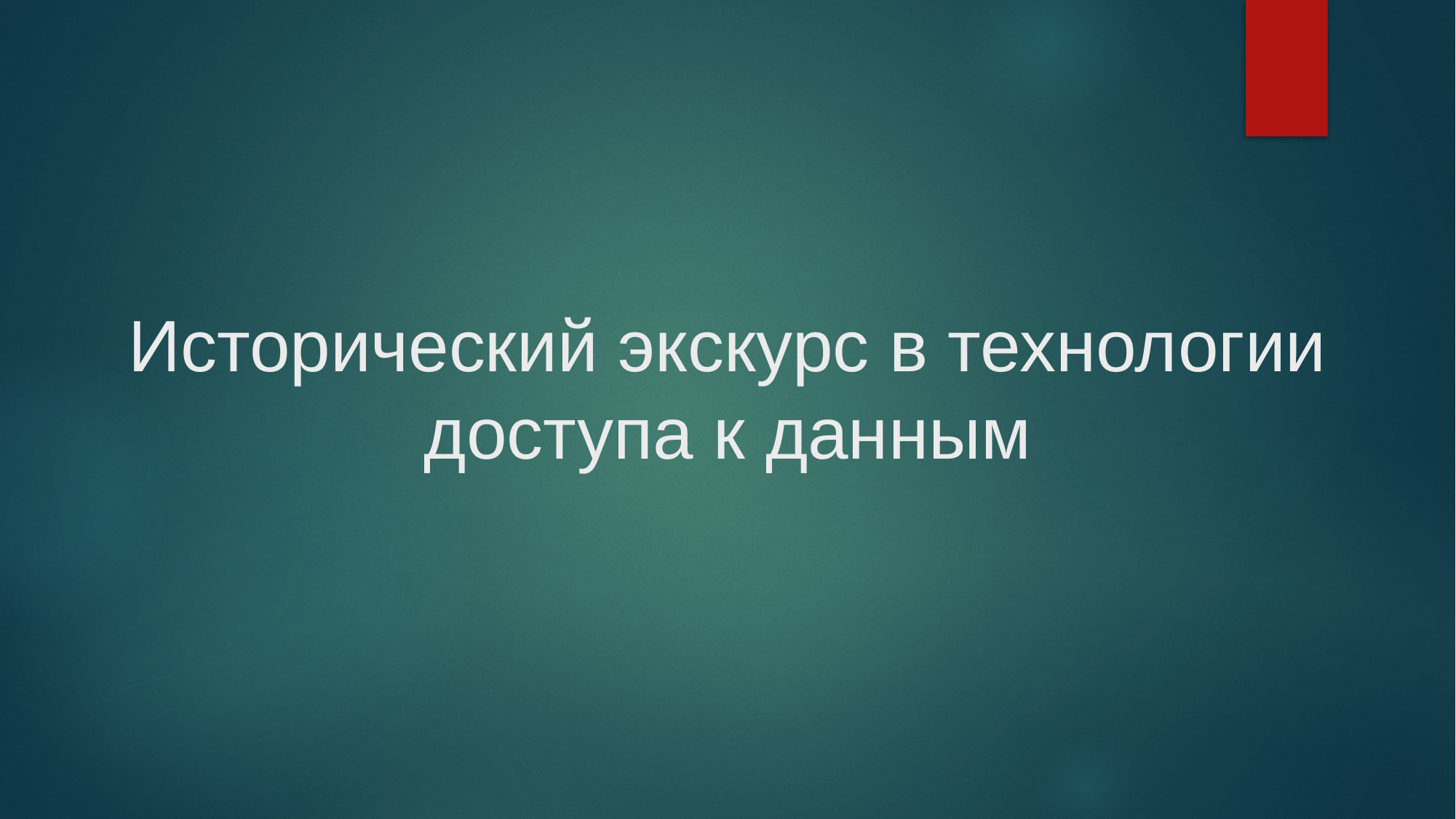

Исторический экскурс в технологии доступа к данным